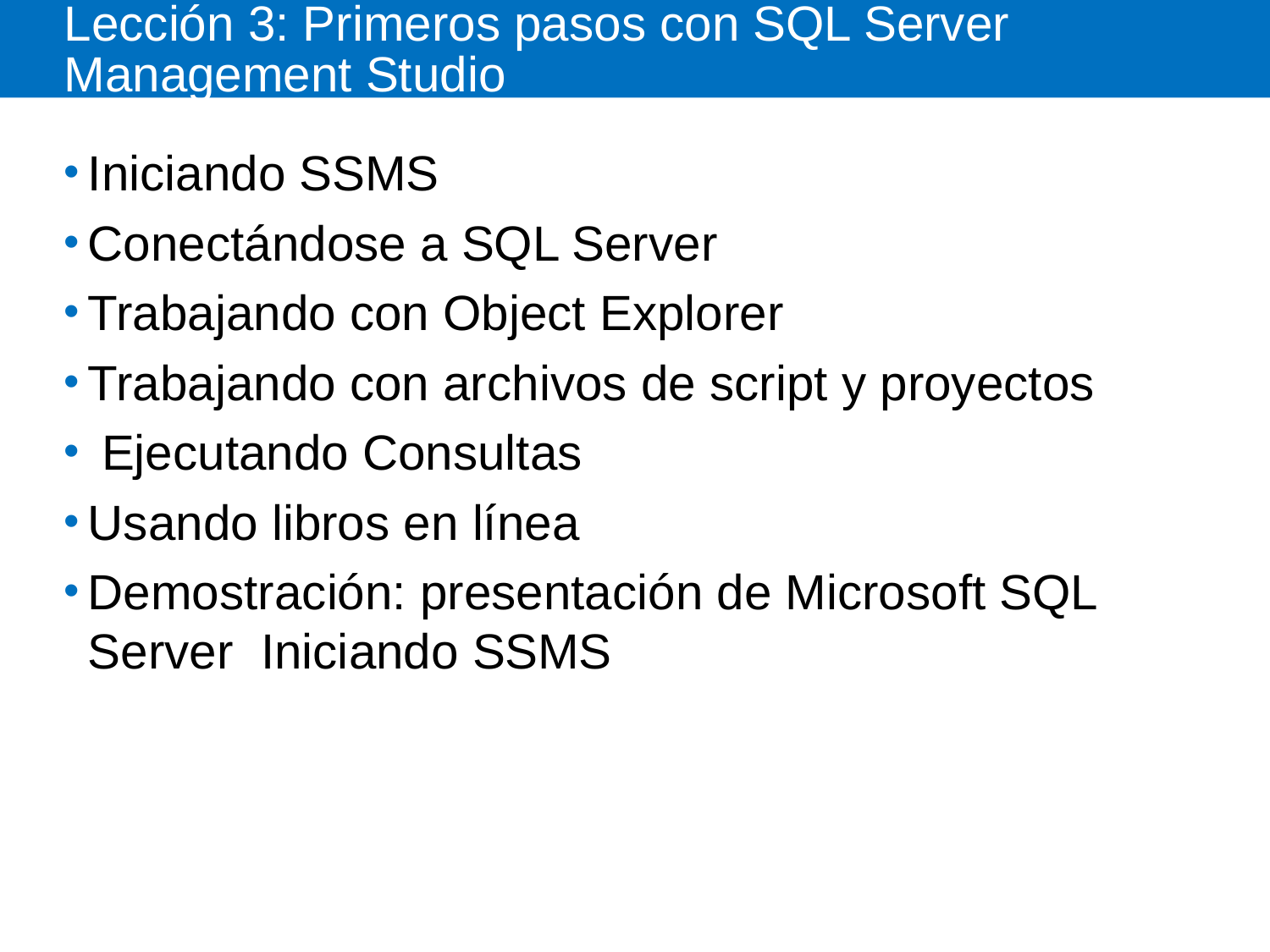

# Lección 3: Primeros pasos con SQL Server Management Studio
Iniciando SSMS
Conectándose a SQL Server
Trabajando con Object Explorer
Trabajando con archivos de script y proyectos
 Ejecutando Consultas
Usando libros en línea
Demostración: presentación de Microsoft SQL Server  Iniciando SSMS